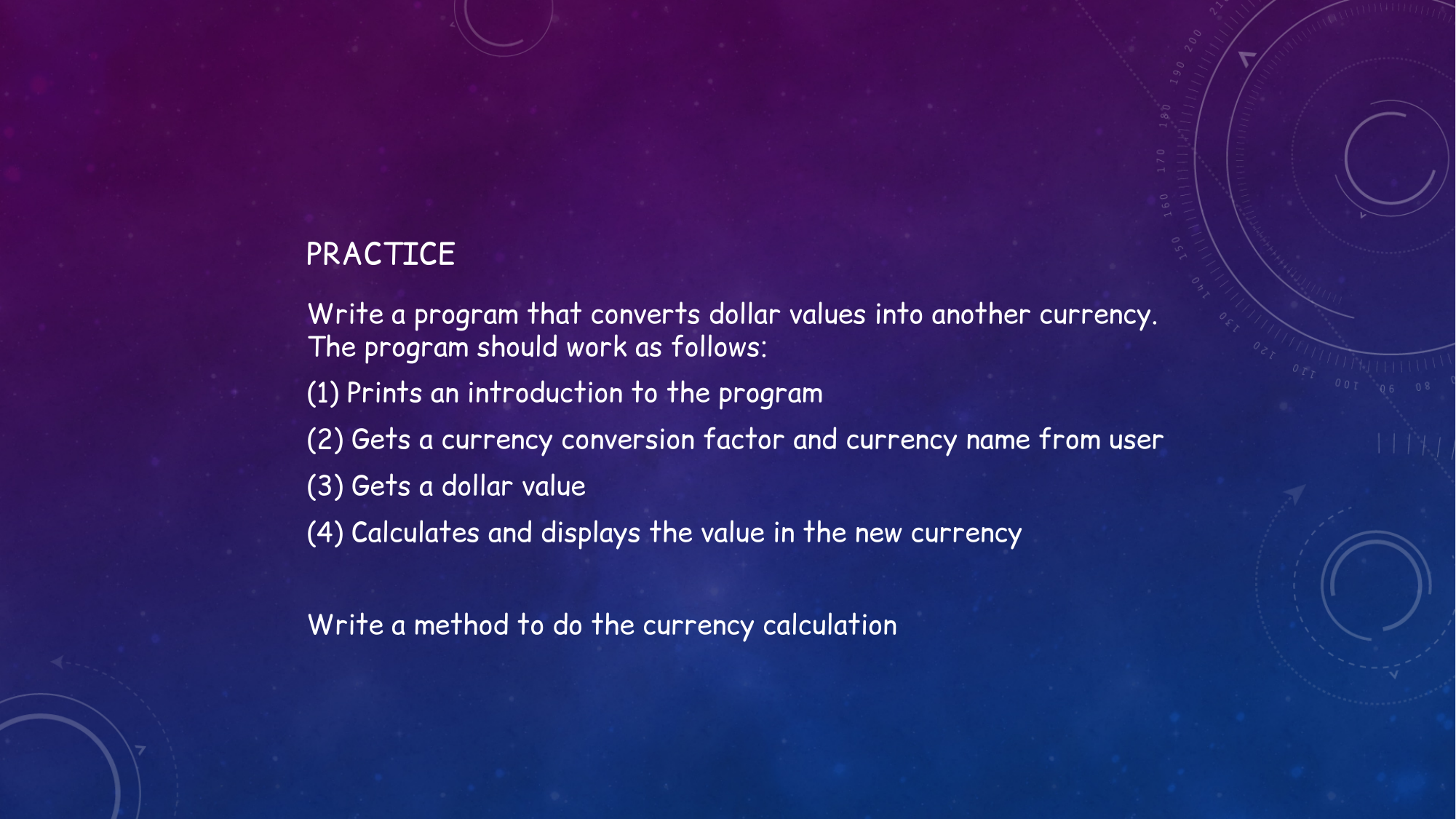

# Practice
Write a program that converts dollar values into another currency. The program should work as follows:
(1) Prints an introduction to the program
(2) Gets a currency conversion factor and currency name from user
(3) Gets a dollar value
(4) Calculates and displays the value in the new currency

Write a method to do the currency calculation